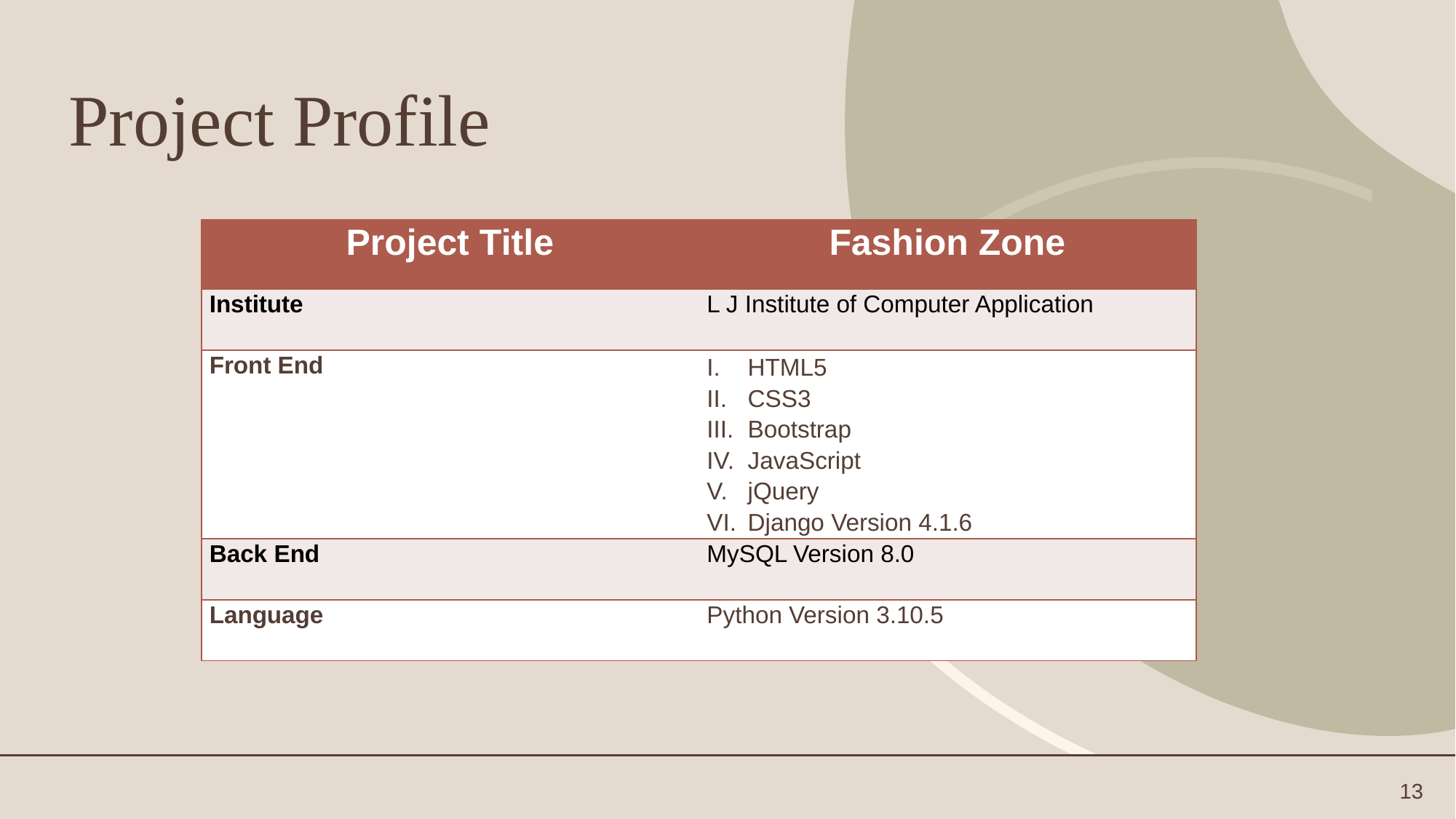

# Project Profile
| Project Title | Fashion Zone |
| --- | --- |
| Institute | L J Institute of Computer Application |
| Front End | HTML5 CSS3 Bootstrap JavaScript jQuery Django Version 4.1.6 |
| Back End | MySQL Version 8.0 |
| Language | Python Version 3.10.5 |
13